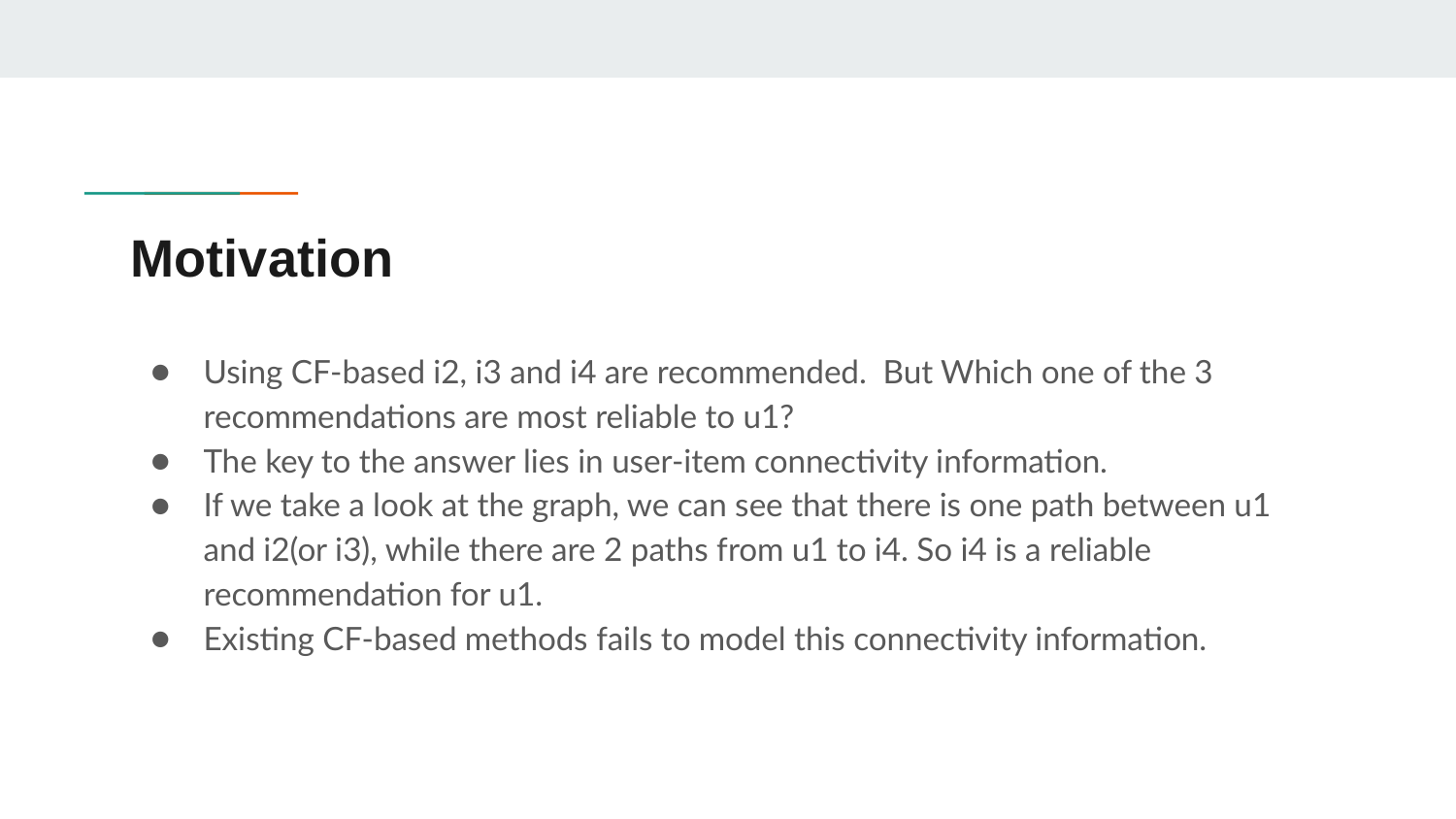

# Motivation
Using CF-based i2, i3 and i4 are recommended.  But Which one of the 3 recommendations are most reliable to u1?
The key to the answer lies in user-item connectivity information.
If we take a look at the graph, we can see that there is one path between u1 and i2(or i3), while there are 2 paths from u1 to i4. So i4 is a reliable recommendation for u1.
Existing CF-based methods fails to model this connectivity information.